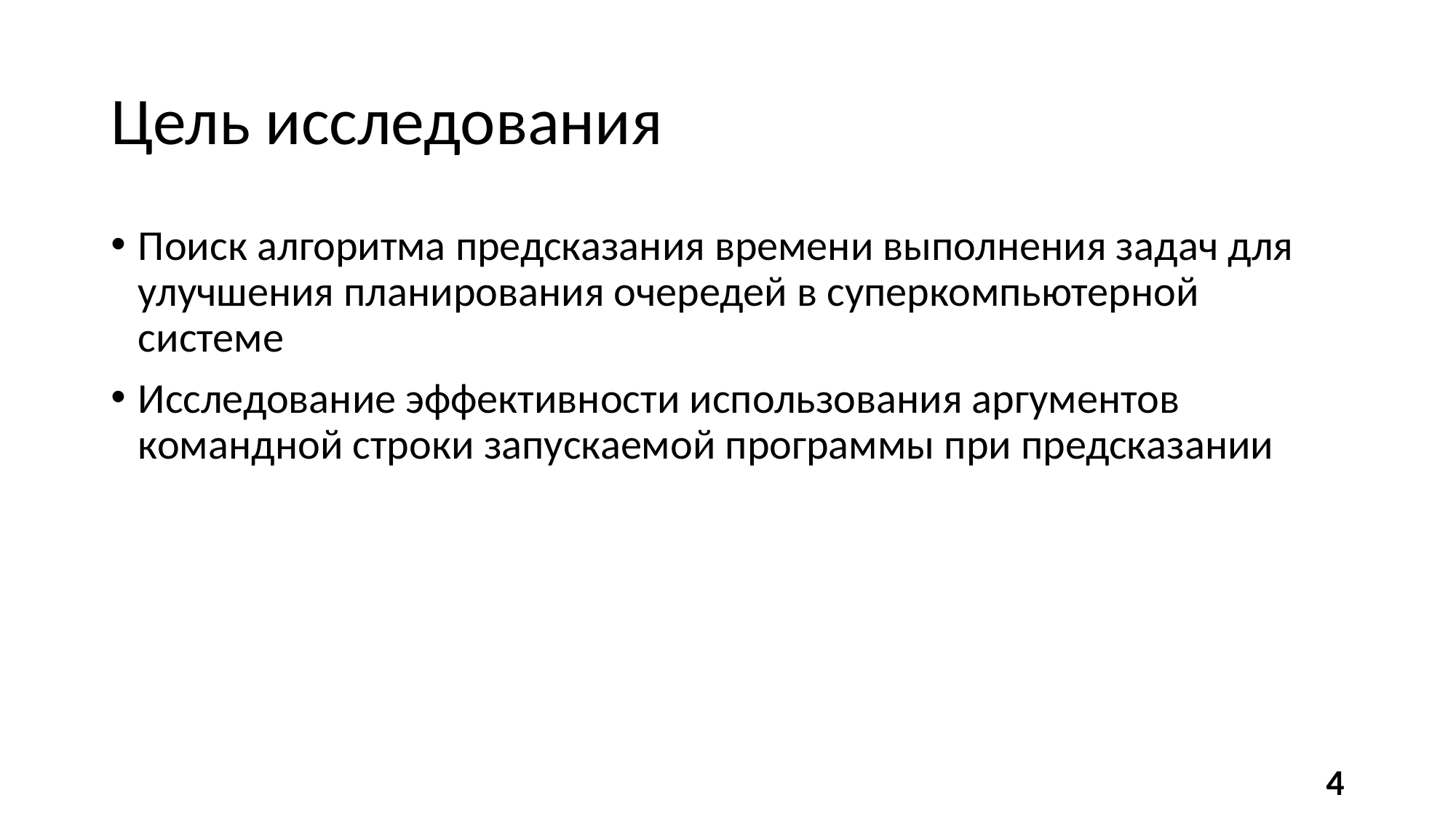

# Цель исследования
Поиск алгоритма предсказания времени выполнения задач для улучшения планирования очередей в суперкомпьютерной системе
Исследование эффективности использования аргументов командной строки запускаемой программы при предсказании
4